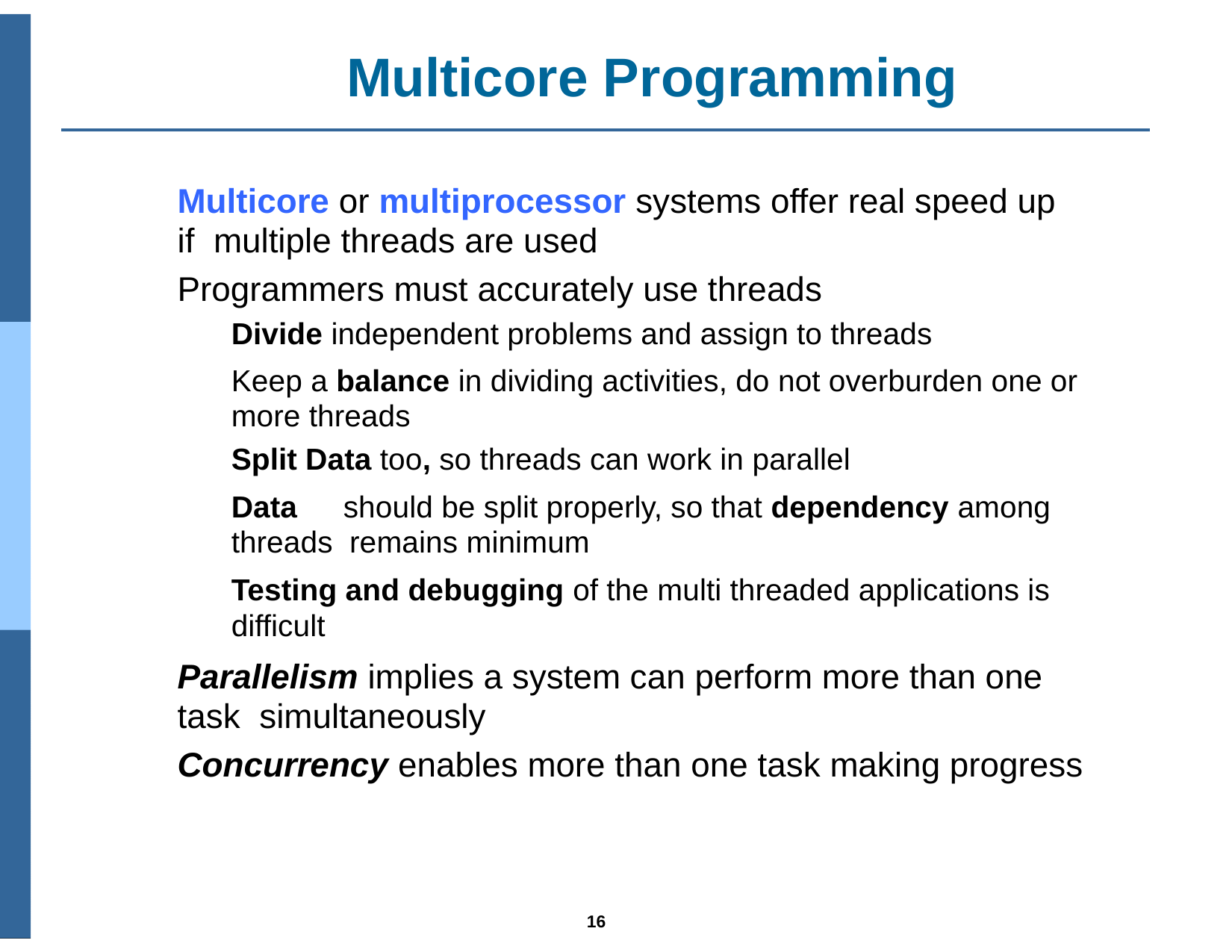

# Multicore Programming
Multicore or multiprocessor systems offer real speed up if  multiple threads are used
Programmers must accurately use threads
Divide independent problems and assign to threads
Keep a balance in dividing activities, do not overburden one or  more threads
Split Data too, so threads can work in parallel
Data	should be split properly, so that dependency among threads  remains minimum
Testing and debugging of the multi threaded applications is  difficult
Parallelism implies a system can perform more than one task  simultaneously
Concurrency enables more than one task making progress
16